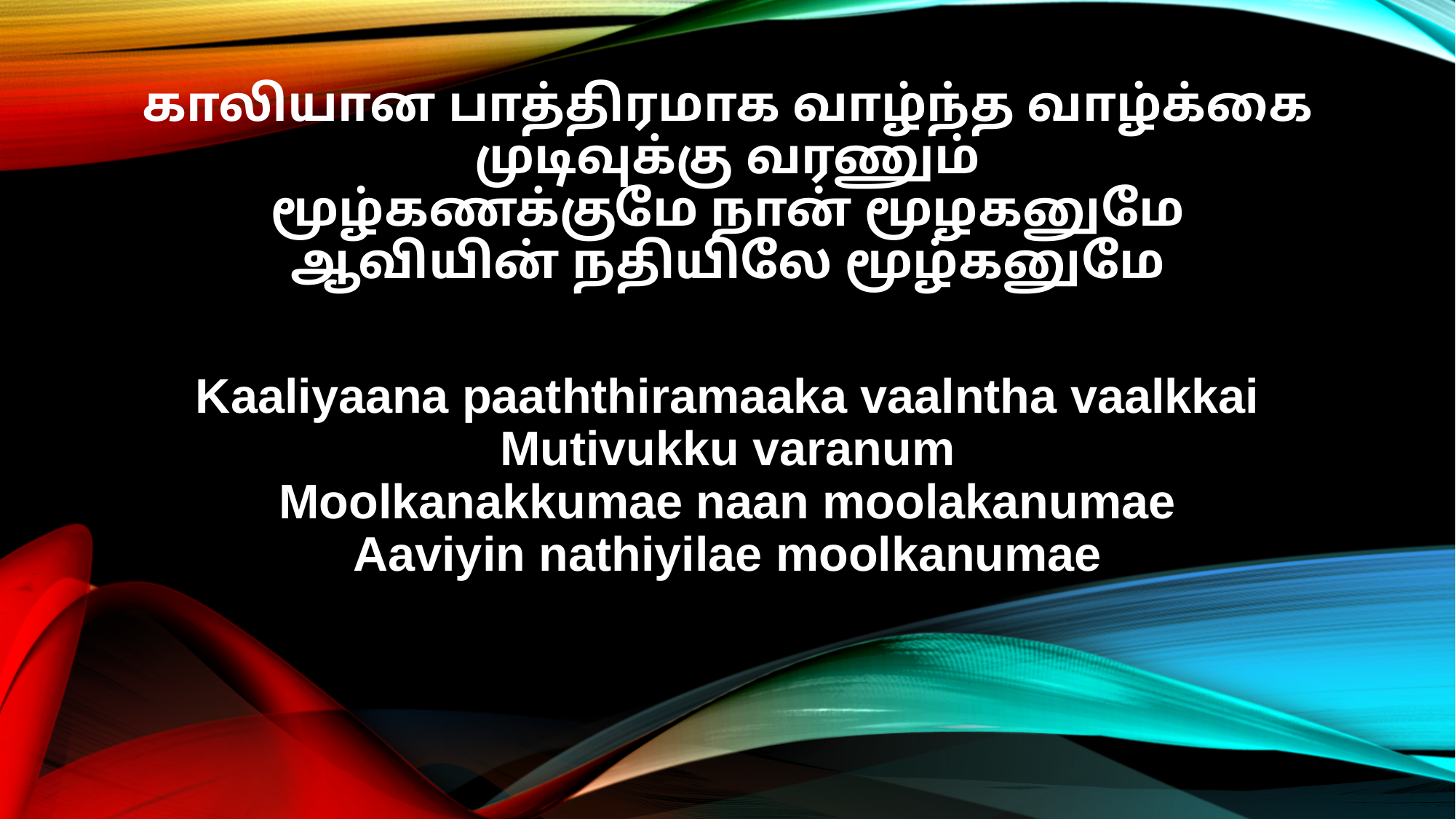

காலியான பாத்திரமாக வாழ்ந்த வாழ்க்கை
முடிவுக்கு வரணும்
மூழ்கணக்குமே நான் மூழகனுமே
ஆவியின் நதியிலே மூழ்கனுமே

Kaaliyaana paaththiramaaka vaalntha vaalkkai
Mutivukku varanum
Moolkanakkumae naan moolakanumae
Aaviyin nathiyilae moolkanumae